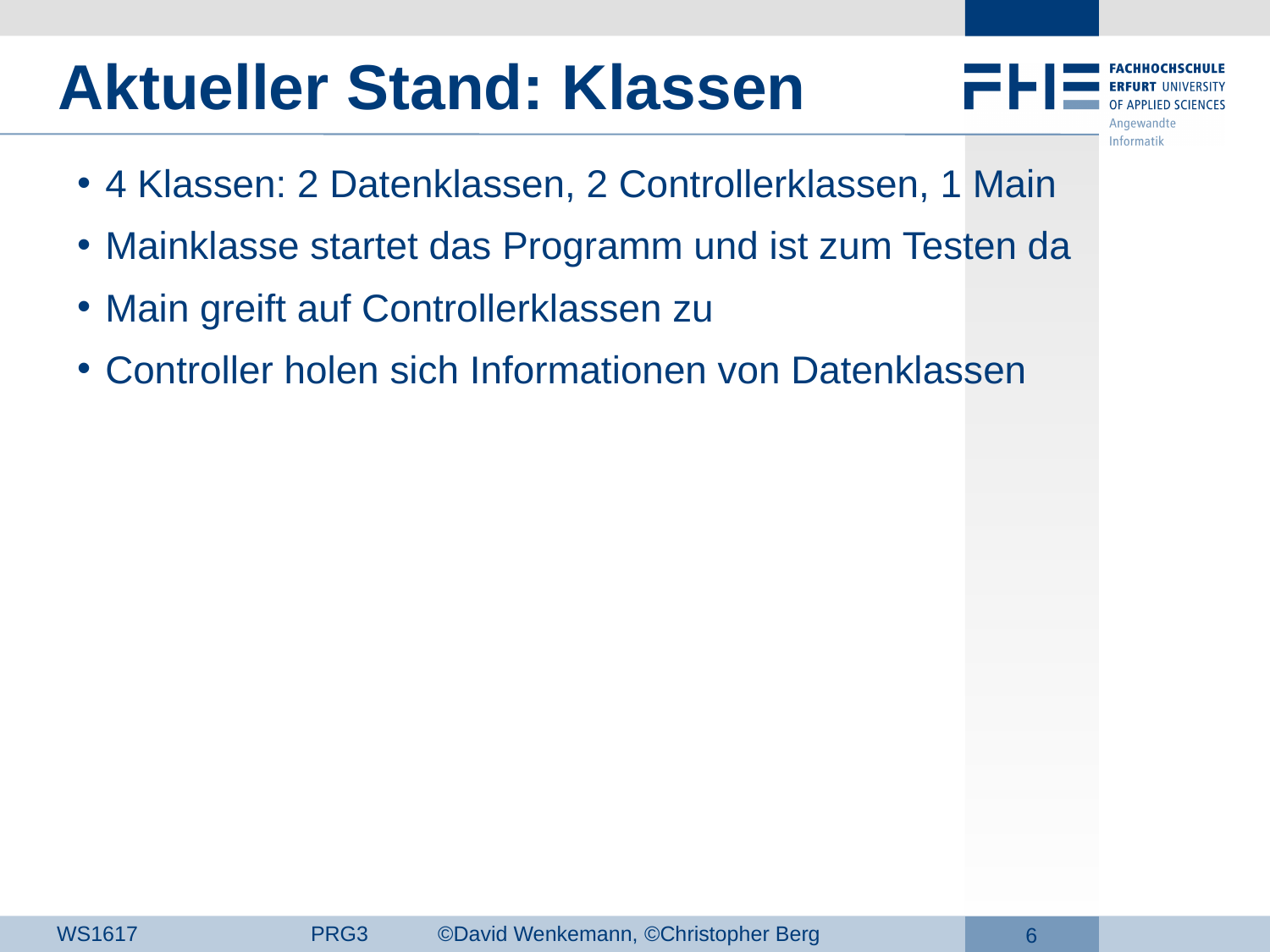

# Aktueller Stand: Klassen
4 Klassen: 2 Datenklassen, 2 Controllerklassen, 1 Main
Mainklasse startet das Programm und ist zum Testen da
Main greift auf Controllerklassen zu
Controller holen sich Informationen von Datenklassen